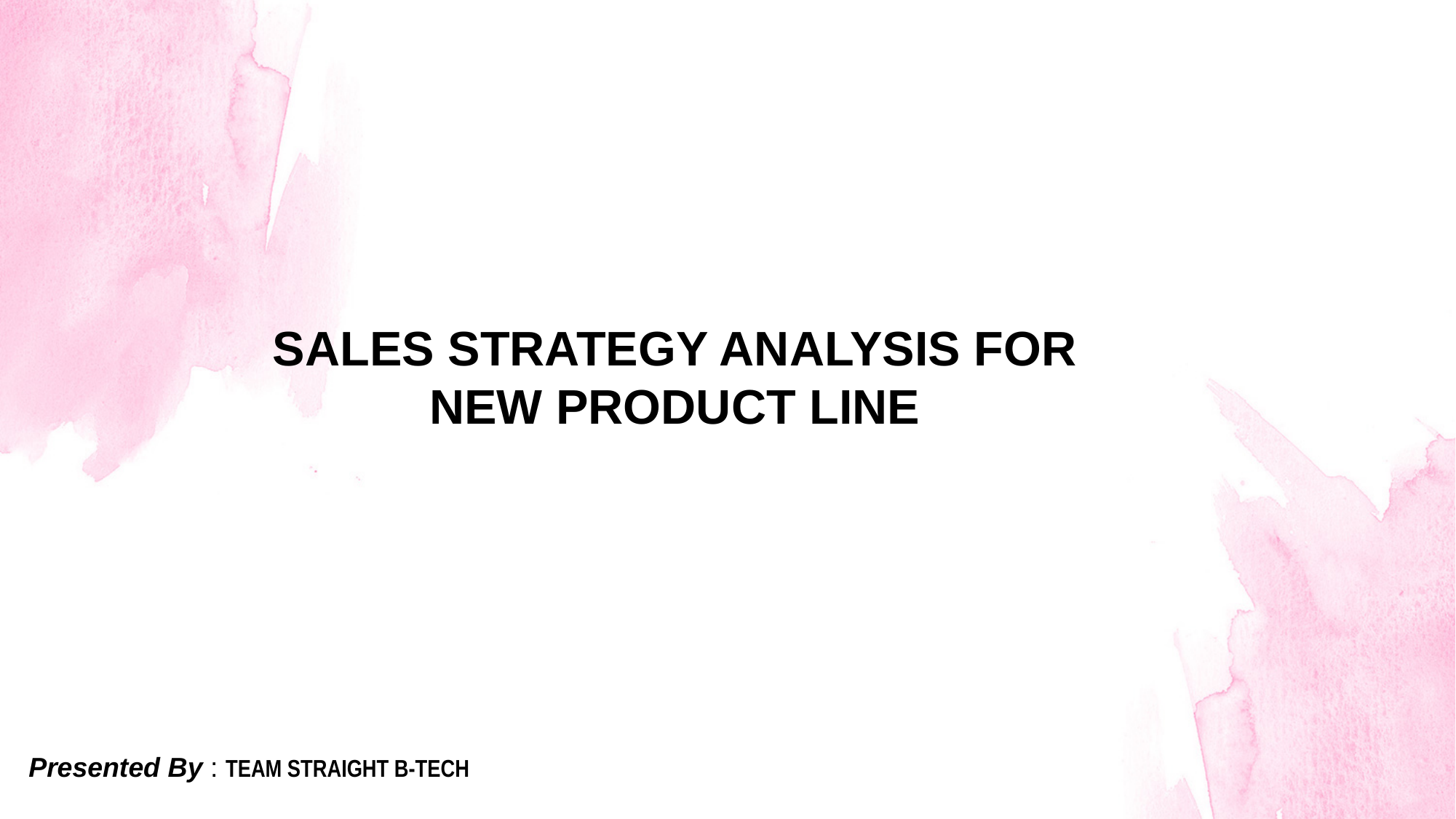

SALES STRATEGY ANALYSIS FOR NEW PRODUCT LINE
Presented By : TEAM STRAIGHT B-TECH